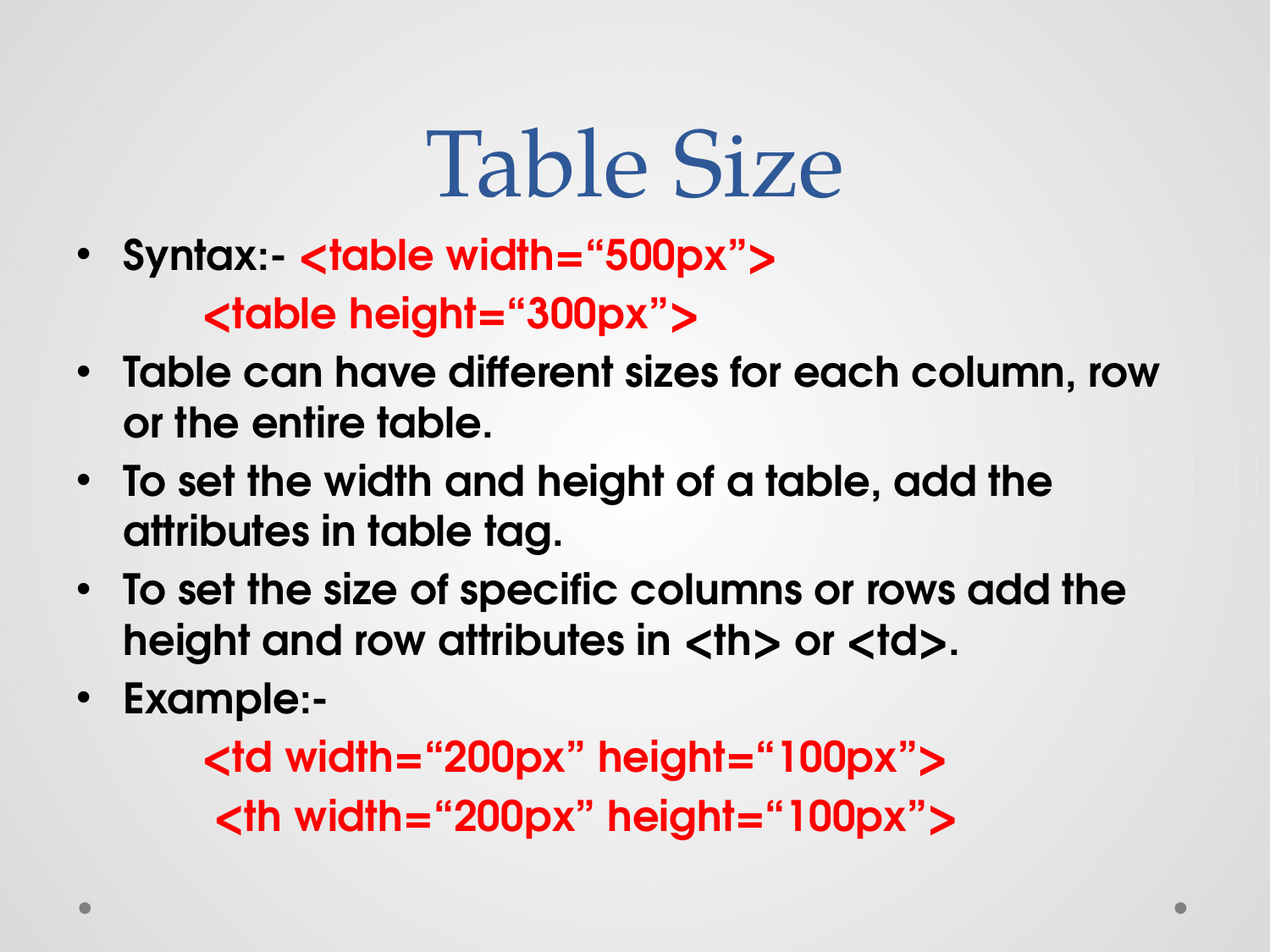

# Table Size
Syntax:- <table width=“500px”>
		<table height=“300px”>
Table can have different sizes for each column, row or the entire table.
To set the width and height of a table, add the attributes in table tag.
To set the size of specific columns or rows add the height and row attributes in <th> or <td>.
Example:-
	<td width=“200px” height=“100px”>
	 <th width=“200px” height=“100px”>